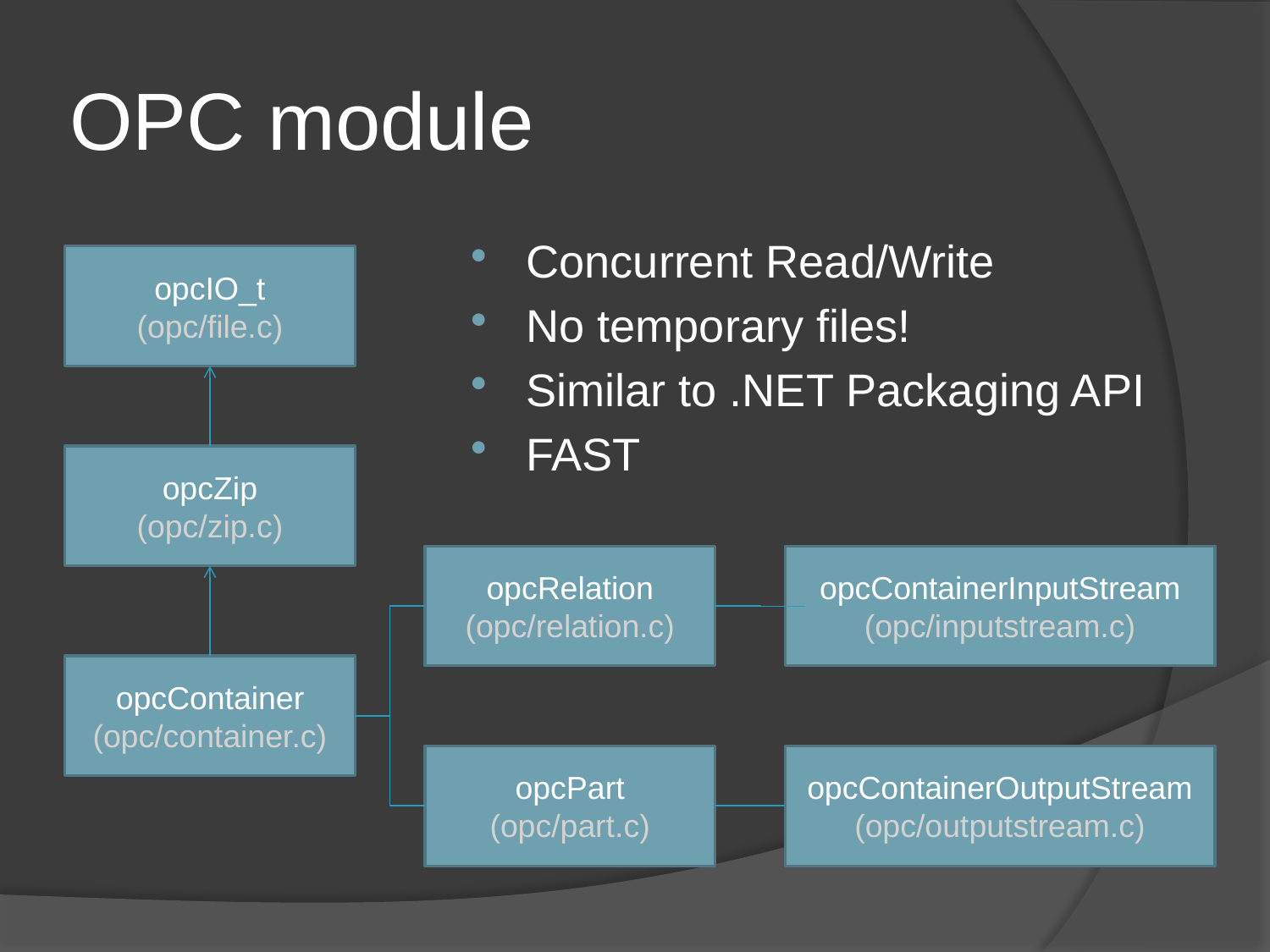

# OPC module
Concurrent Read/Write
No temporary files!
Similar to .NET Packaging API
FAST

opcIO_t
(opc/file.c)
opcZip
(opc/zip.c)
opcRelation
(opc/relation.c)
opcContainerInputStream
(opc/inputstream.c)
opcContainer
(opc/container.c)
opcPart
(opc/part.c)
opcContainerOutputStream
(opc/outputstream.c)